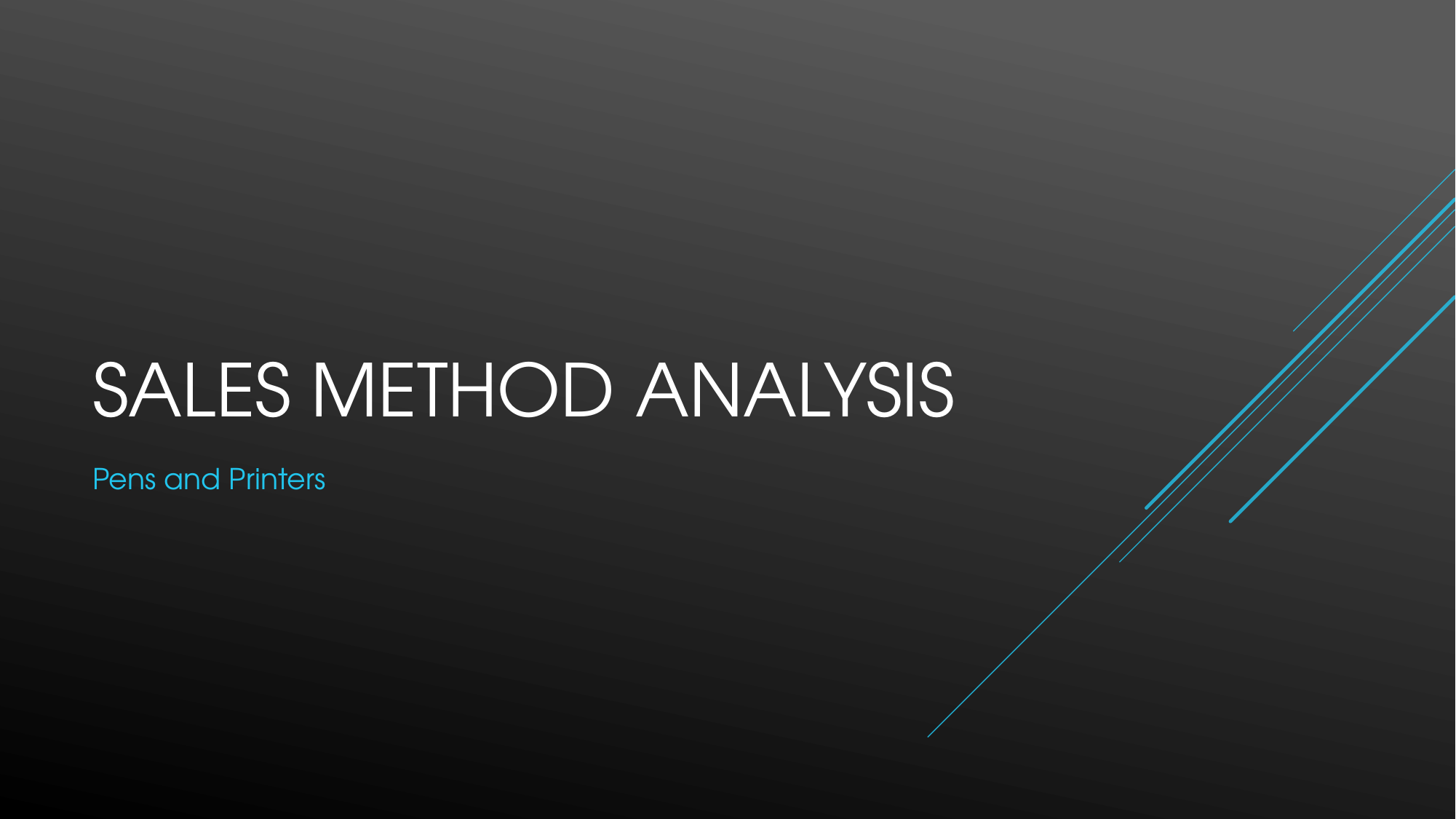

# Sales Method Analysis
Pens and Printers